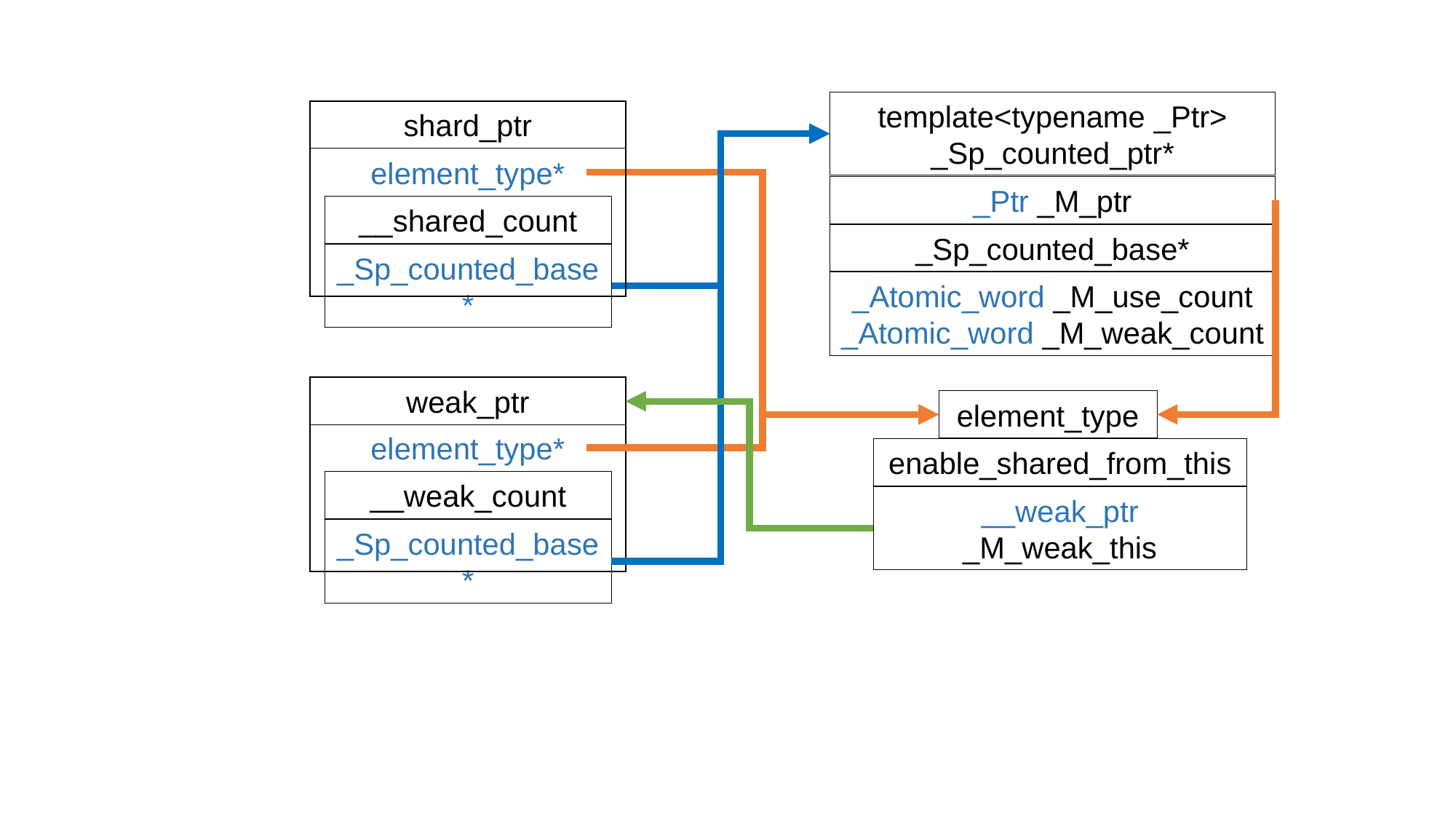

template<typename _Ptr>
_Sp_counted_ptr*
shard_ptr

element_type*
_Ptr _M_ptr
__shared_count
_Sp_counted_base*
_Sp_counted_base*
_Atomic_word _M_use_count
_Atomic_word _M_weak_count

weak_ptr
element_type
element_type*
enable_shared_from_this
__weak_count
__weak_ptr _M_weak_this
_Sp_counted_base*